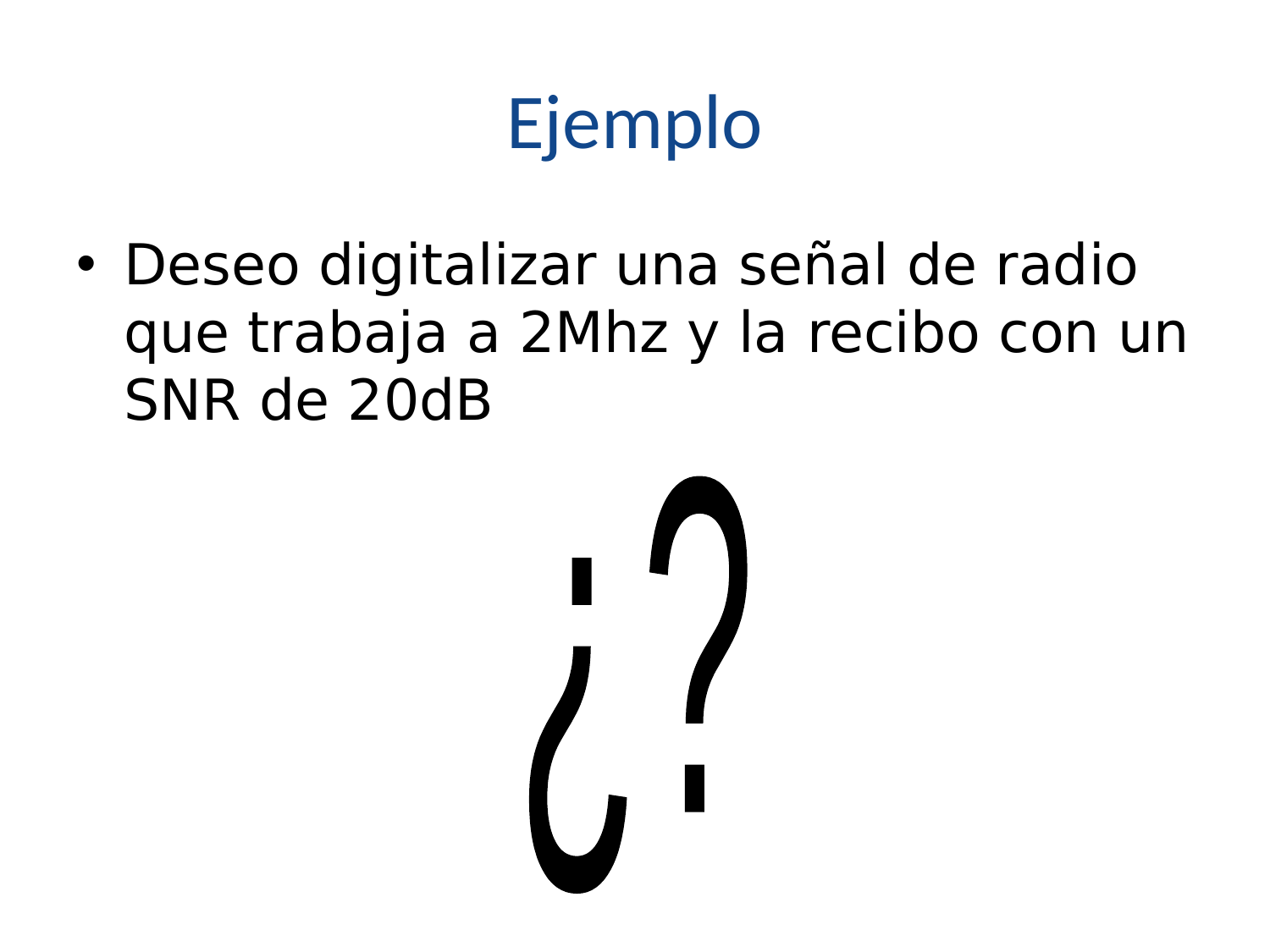

# Ejemplo
Deseo digitalizar una señal de radio que trabaja a 2Mhz y la recibo con un SNR de 20dB

¿?